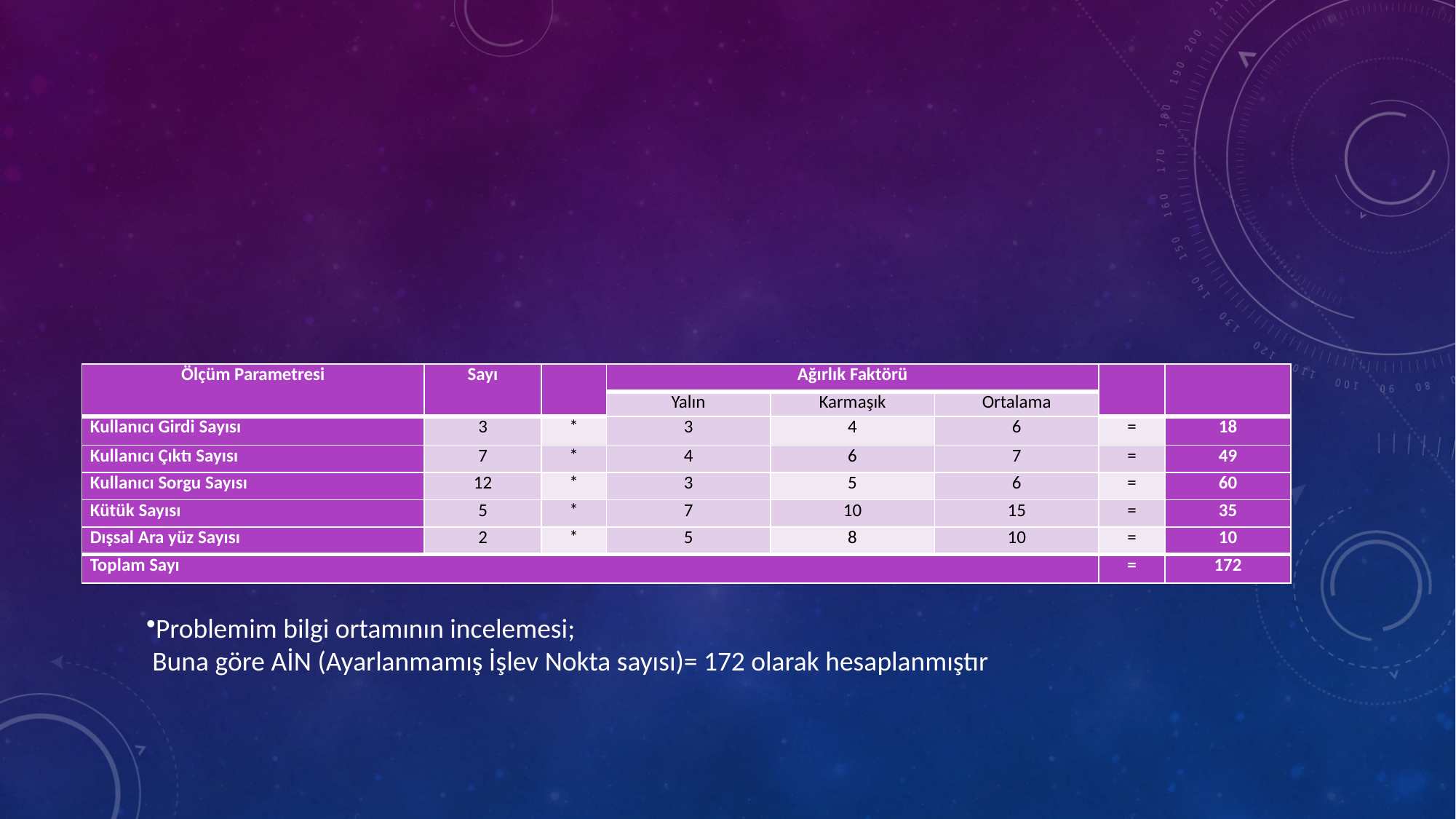

#
| Ölçüm Parametresi | Sayı |  | Ağırlık Faktörü |  |  |  |  |
| --- | --- | --- | --- | --- | --- | --- | --- |
|  |  |  | Yalın | Karmaşık | Ortalama |  |  |
| Kullanıcı Girdi Sayısı | 3 | \* | 3 | 4 | 6 | = | 18 |
| Kullanıcı Çıktı Sayısı | 7 | \* | 4 | 6 | 7 | = | 49 |
| Kullanıcı Sorgu Sayısı | 12 | \* | 3 | 5 | 6 | = | 60 |
| Kütük Sayısı | 5 | \* | 7 | 10 | 15 | = | 35 |
| Dışsal Ara yüz Sayısı | 2 | \* | 5 | 8 | 10 | = | 10 |
| Toplam Sayı |  |  |  |  |  | = | 172 |
Problemim bilgi ortamının incelemesi;
 Buna göre AİN (Ayarlanmamış İşlev Nokta sayısı)= 172 olarak hesaplanmıştır